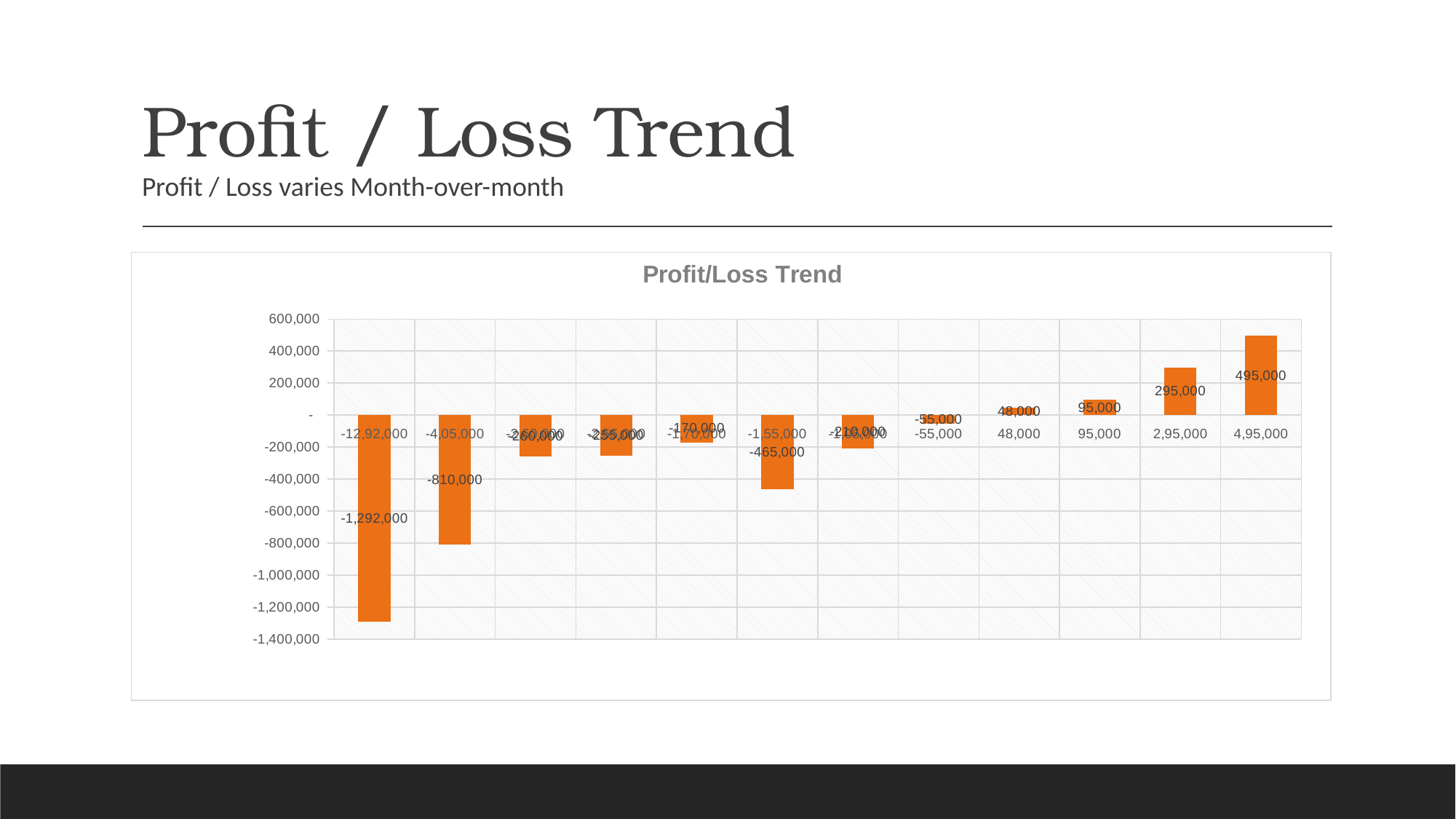

# Profit / Loss Trend Profit / Loss varies Month-over-month

### Chart: Profit/Loss Trend

| Category | Total |
|---|---|
|  -12,92,000  | -1292000.0 |
|  -4,05,000  | -810000.0 |
|  -2,60,000  | -260000.0 |
|  -2,55,000  | -255000.0 |
|  -1,70,000  | -170000.0 |
|  -1,55,000  | -465000.0 |
|  -1,05,000  | -210000.0 |
|  -55,000  | -55000.0 |
|  48,000  | 48000.0 |
|  95,000  | 95000.0 |
|  2,95,000  | 295000.0 |
|  4,95,000  | 495000.0 |